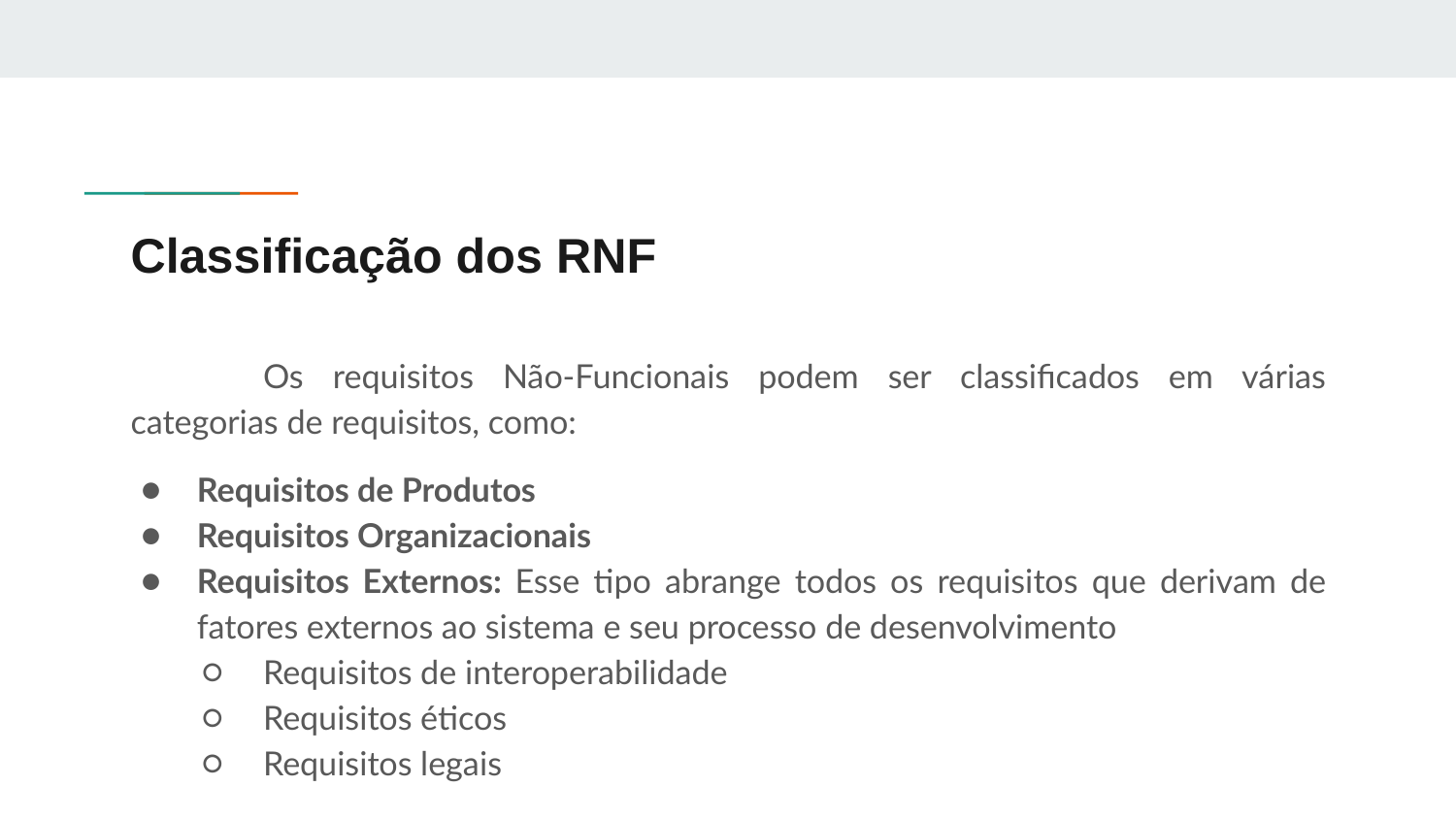

# Classificação dos RNF
	Os requisitos Não-Funcionais podem ser classificados em várias categorias de requisitos, como:
Requisitos de Produtos
Requisitos Organizacionais
Requisitos Externos: Esse tipo abrange todos os requisitos que derivam de fatores externos ao sistema e seu processo de desenvolvimento
Requisitos de interoperabilidade
Requisitos éticos
Requisitos legais